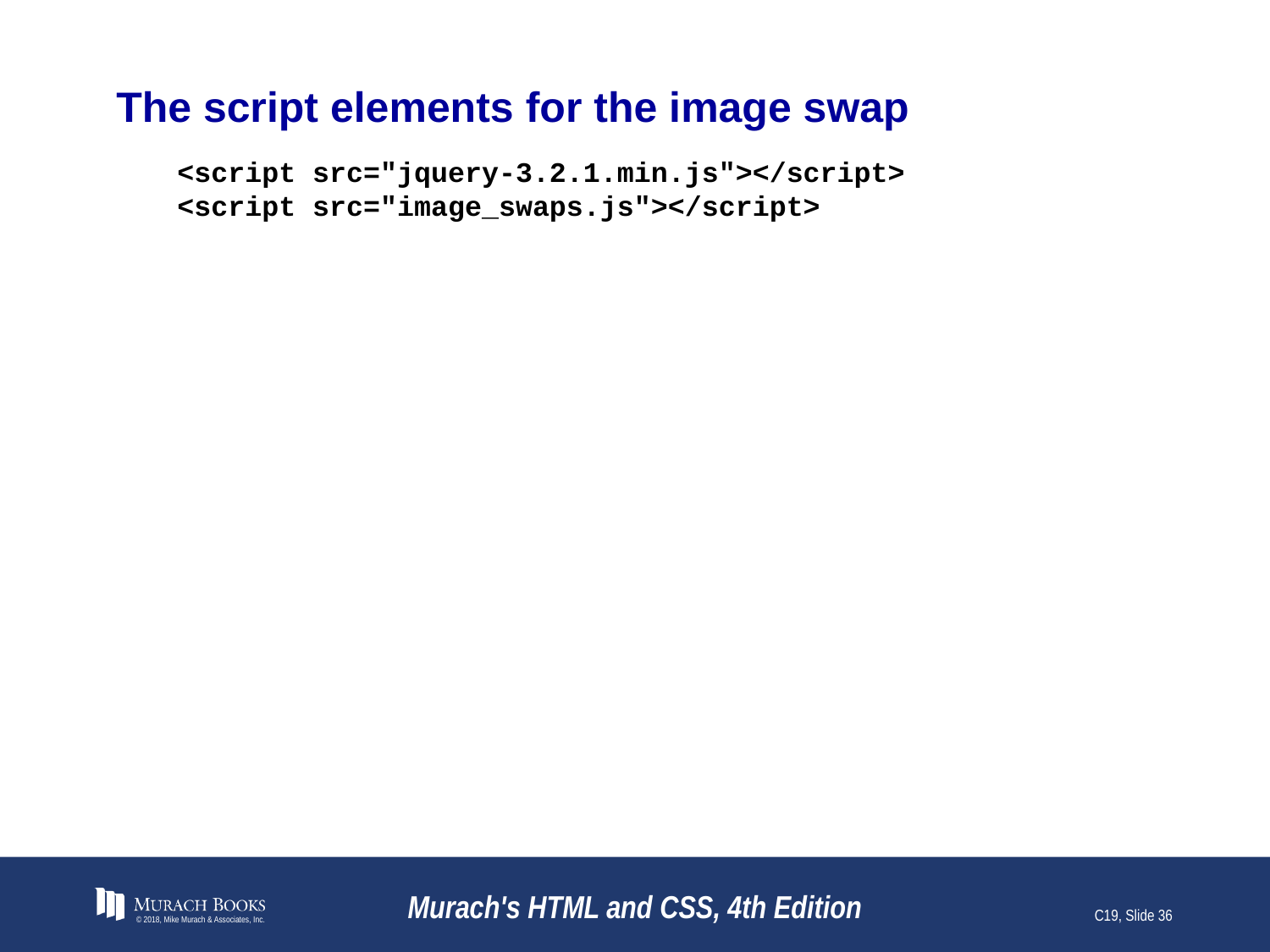

# The script elements for the image swap
<script src="jquery-3.2.1.min.js"></script>
<script src="image_swaps.js"></script>

© 2018, Mike Murach & Associates, Inc.
Murach's HTML and CSS, 4th Edition

C19, Slide 36